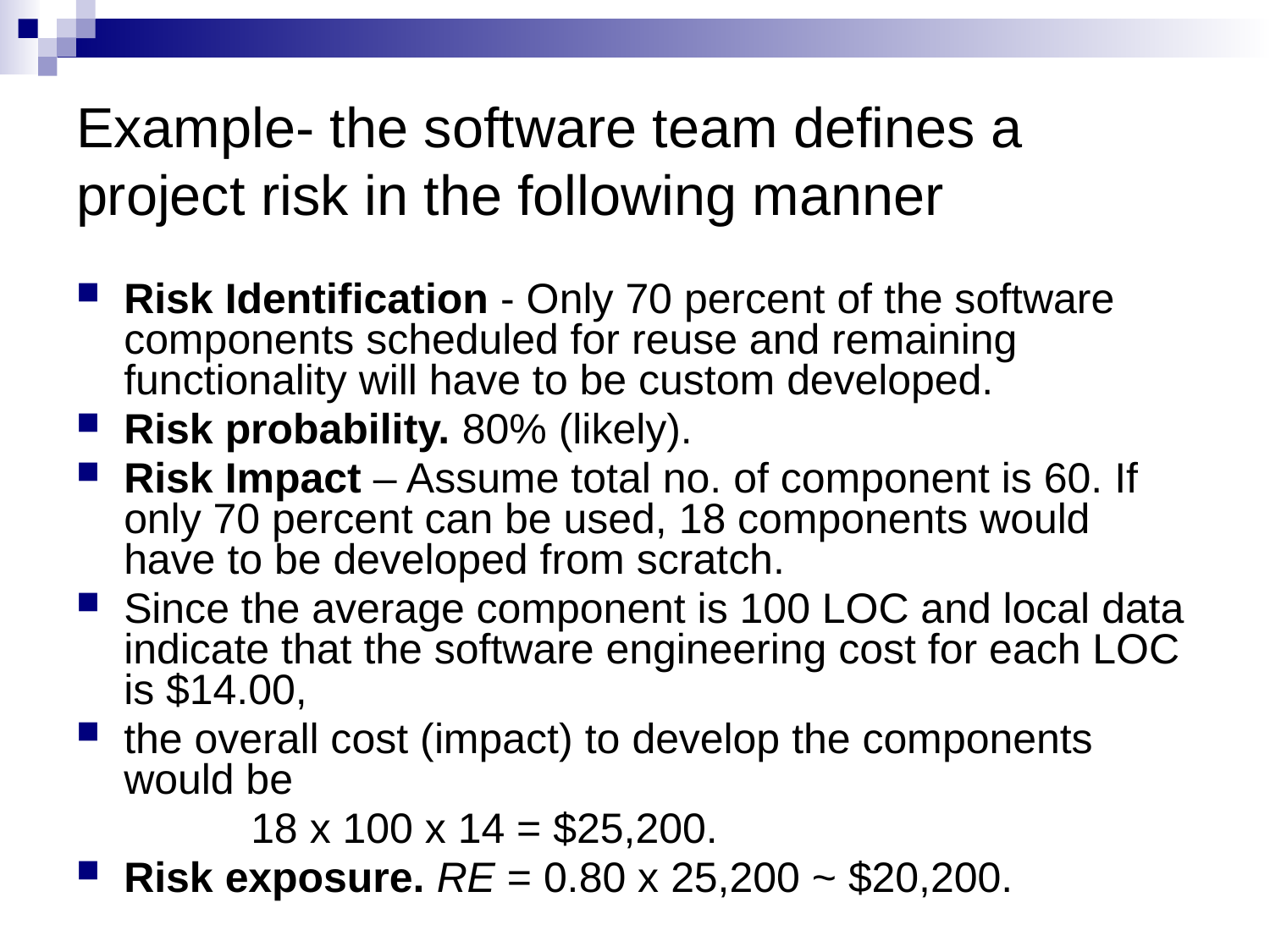

# Example- the software team defines a project risk in the following manner
Risk Identification - Only 70 percent of the software components scheduled for reuse and remaining functionality will have to be custom developed.
Risk probability. 80% (likely).
Risk Impact – Assume total no. of component is 60. If only 70 percent can be used, 18 components would have to be developed from scratch.
Since the average component is 100 LOC and local data indicate that the software engineering cost for each LOC is $14.00,
the overall cost (impact) to develop the components would be
		18 x 100 x 14 = $25,200.
Risk exposure. RE = 0.80 x 25,200 ~ $20,200.